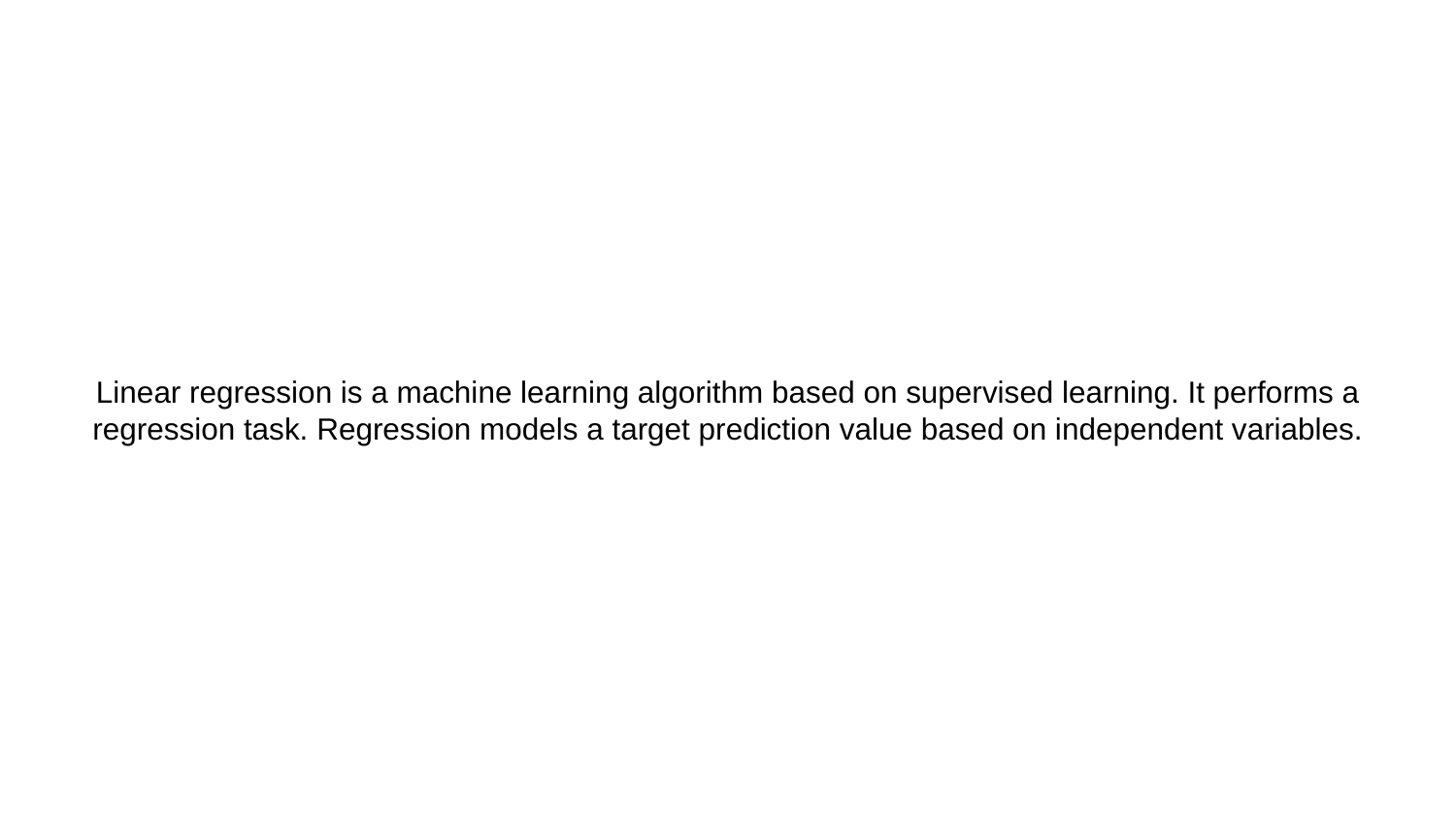

# Linear regression is a machine learning algorithm based on supervised learning. It performs a regression task. Regression models a target prediction value based on independent variables.